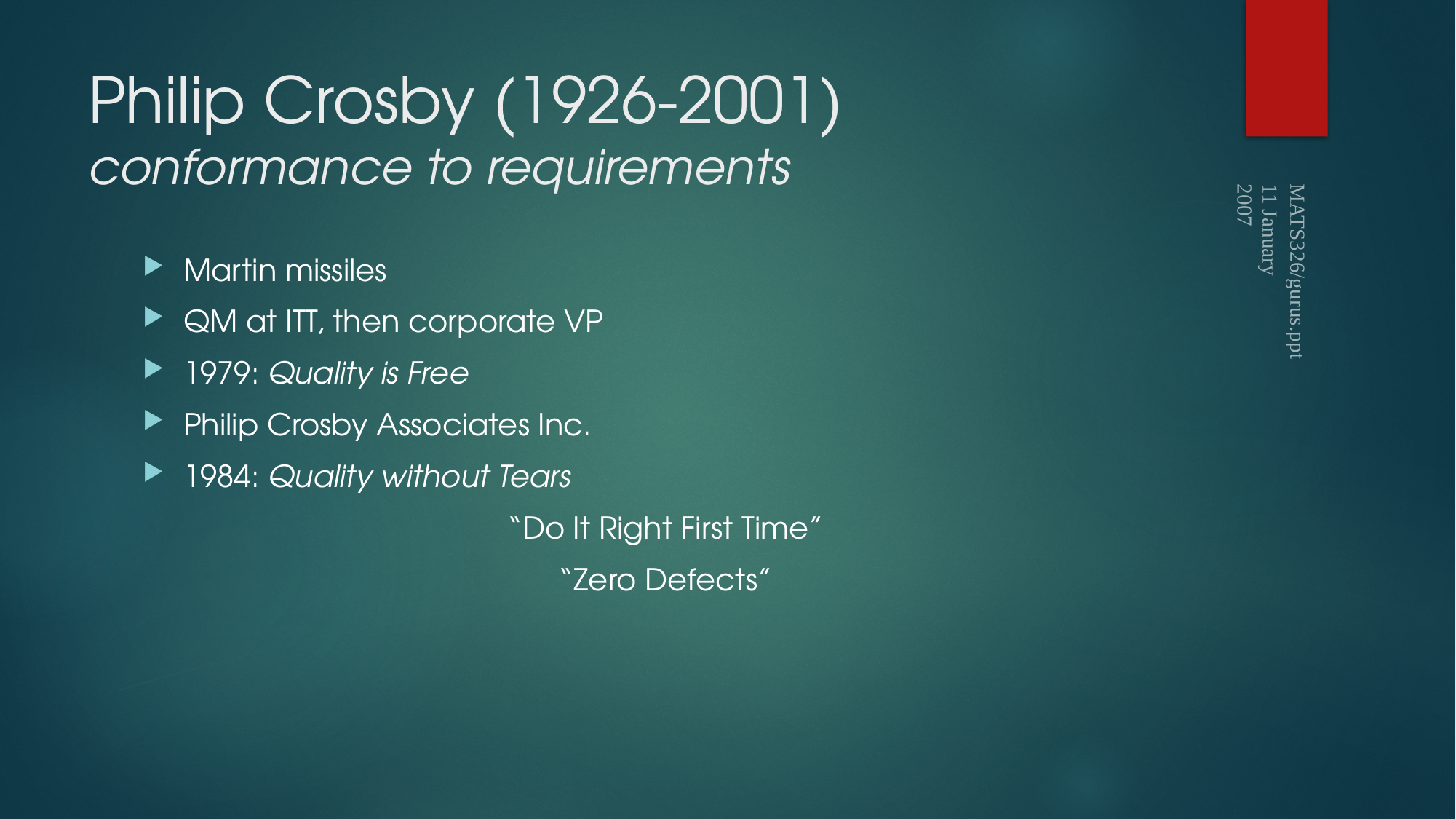

# Philip Crosby (1926-2001) conformance to requirements
11 January 2007
Martin missiles
QM at ITT, then corporate VP
1979: Quality is Free
Philip Crosby Associates Inc.
1984: Quality without Tears
“Do It Right First Time”
“Zero Defects”
MATS326/gurus.ppt